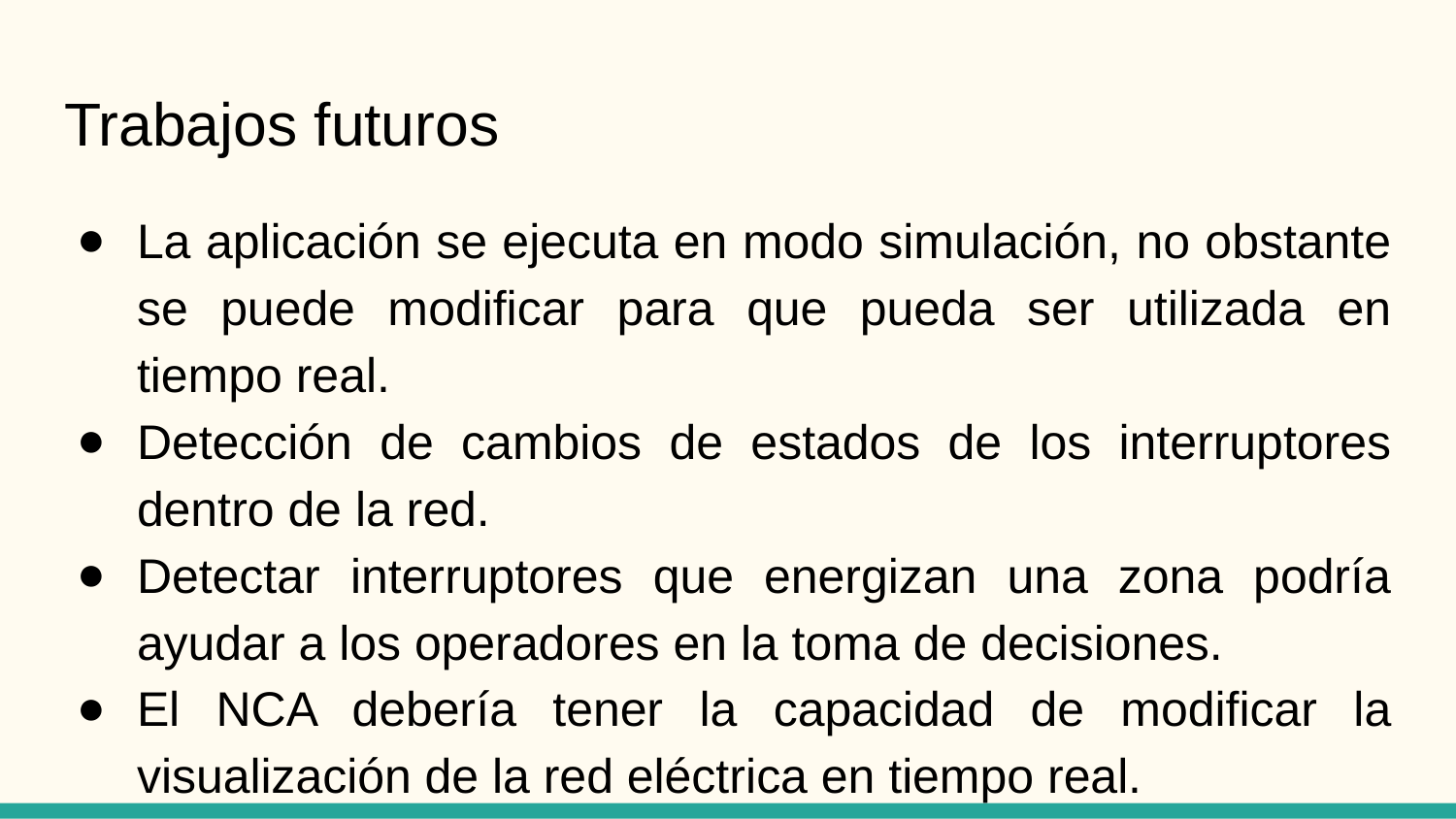

# Trabajos futuros
La aplicación se ejecuta en modo simulación, no obstante se puede modificar para que pueda ser utilizada en tiempo real.
Detección de cambios de estados de los interruptores dentro de la red.
Detectar interruptores que energizan una zona podría ayudar a los operadores en la toma de decisiones.
El NCA debería tener la capacidad de modificar la visualización de la red eléctrica en tiempo real.